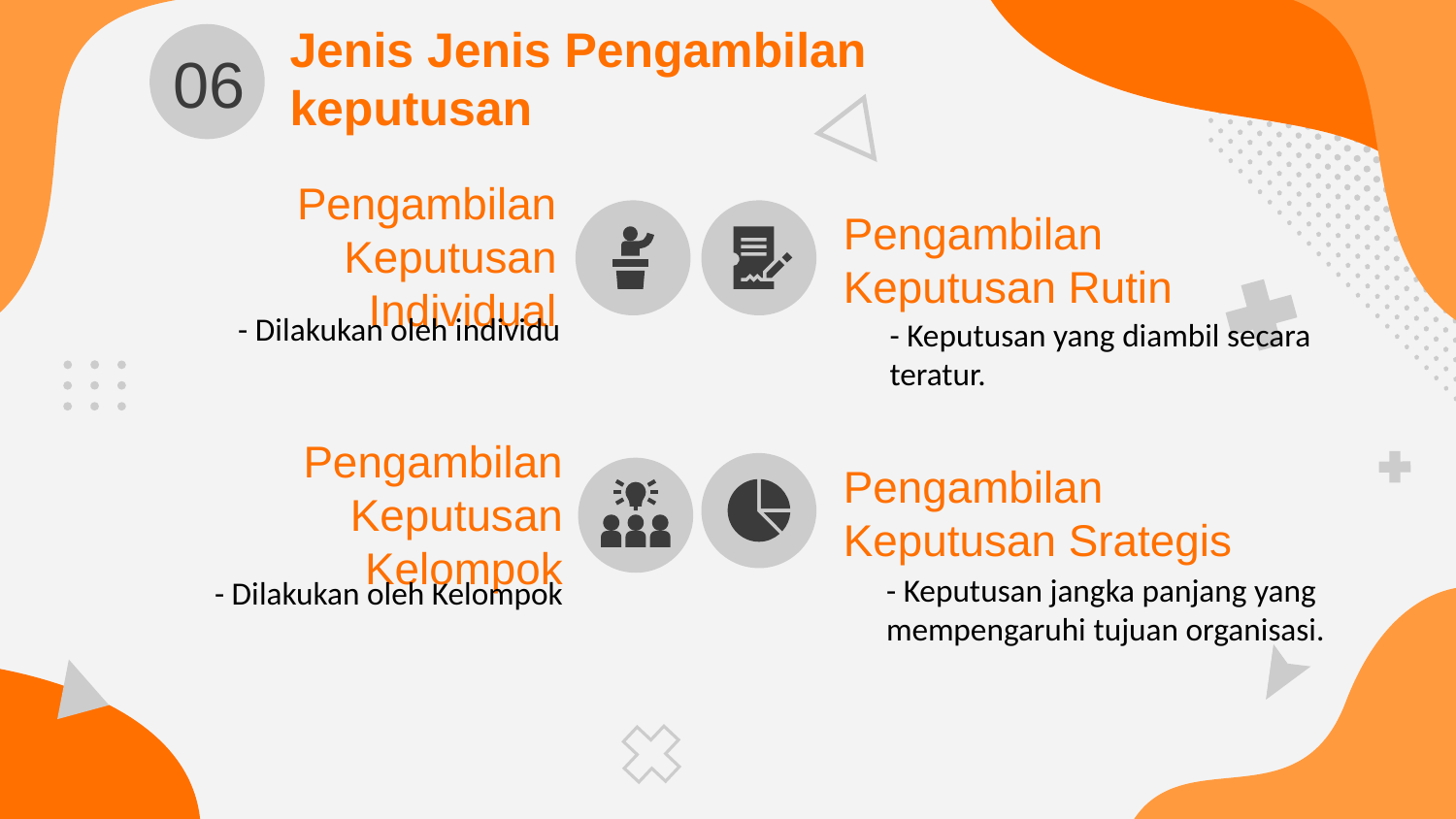

Jenis Jenis Pengambilan keputusan
06

# Pengambilan Keputusan Individual
Pengambilan Keputusan Rutin

- Dilakukan oleh individu
- Keputusan yang diambil secara teratur.

Pengambilan Keputusan Srategis
Pengambilan Keputusan Kelompok

- Keputusan jangka panjang yang mempengaruhi tujuan organisasi.
- Dilakukan oleh Kelompok